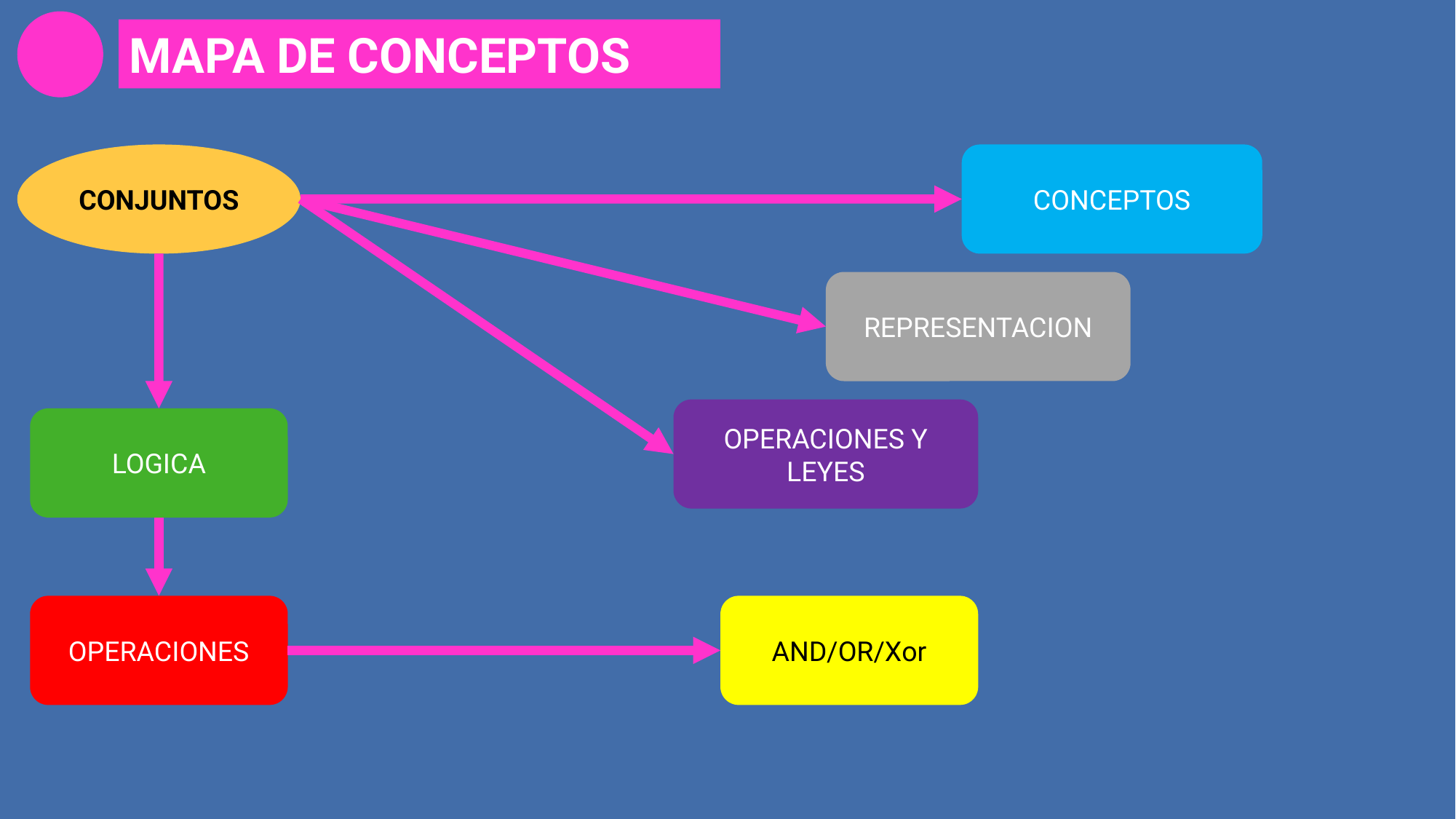

MAPA DE CONCEPTOS
CONJUNTOS
CONCEPTOS
REPRESENTACION
OPERACIONES Y LEYES
LOGICA
OPERACIONES
AND/OR/Xor